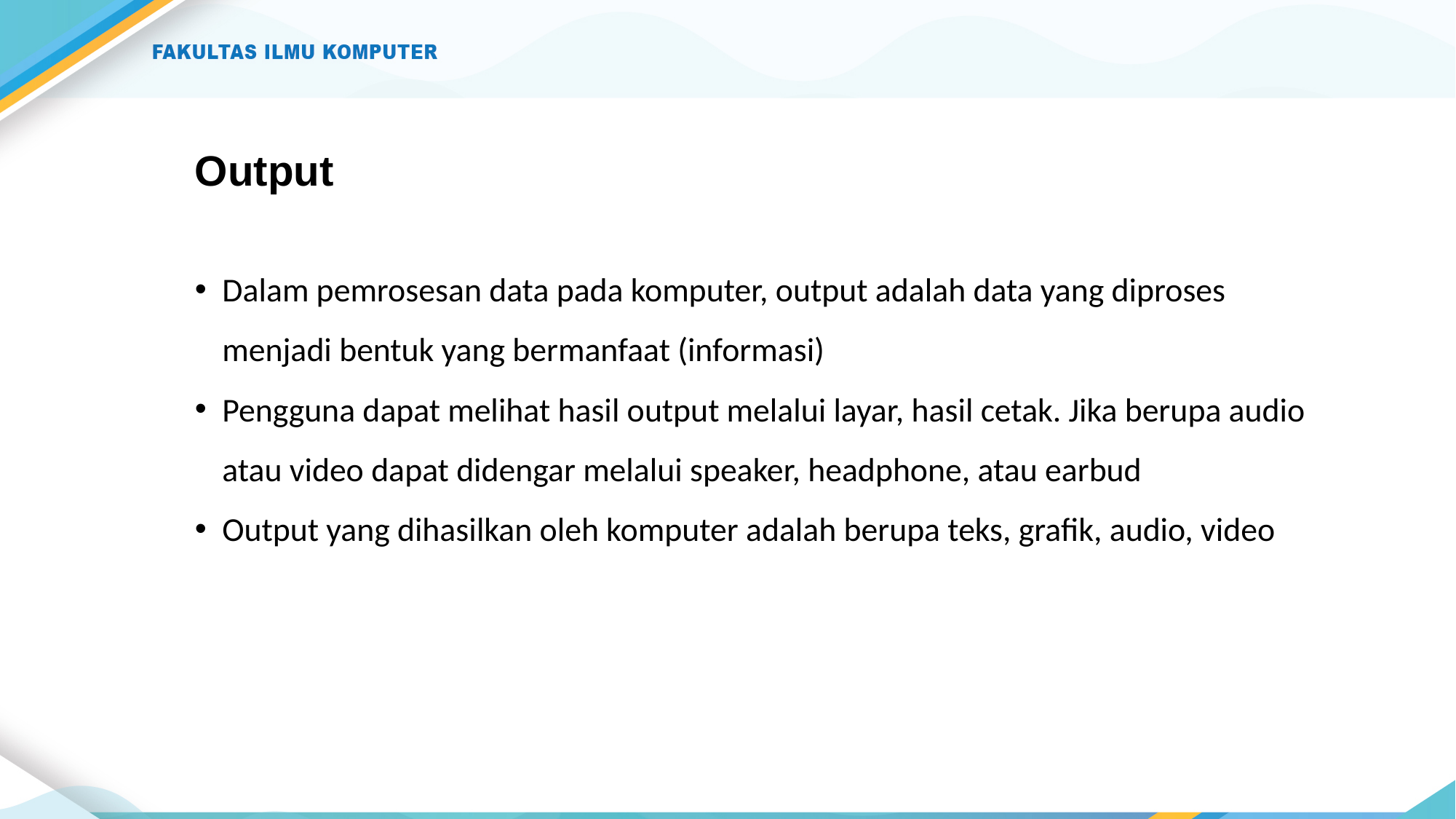

# Output
Dalam pemrosesan data pada komputer, output adalah data yang diproses menjadi bentuk yang bermanfaat (informasi)
Pengguna dapat melihat hasil output melalui layar, hasil cetak. Jika berupa audio atau video dapat didengar melalui speaker, headphone, atau earbud
Output yang dihasilkan oleh komputer adalah berupa teks, grafik, audio, video